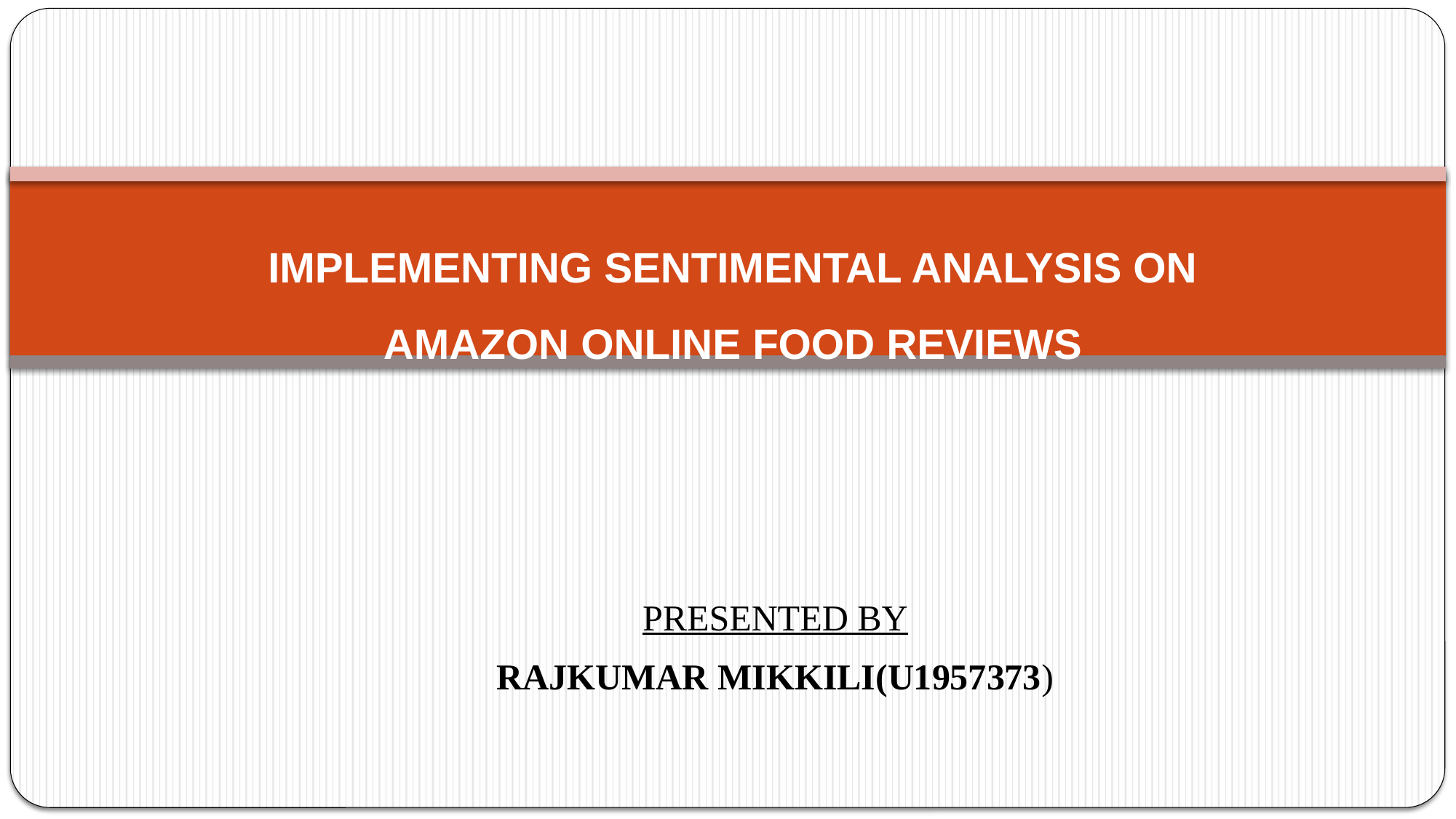

# IMPLEMENTING SENTIMENTAL ANALYSIS ON AMAZON ONLINE FOOD REVIEWS
Presented By
RAJKUMAR MIKKILI(U1957373)